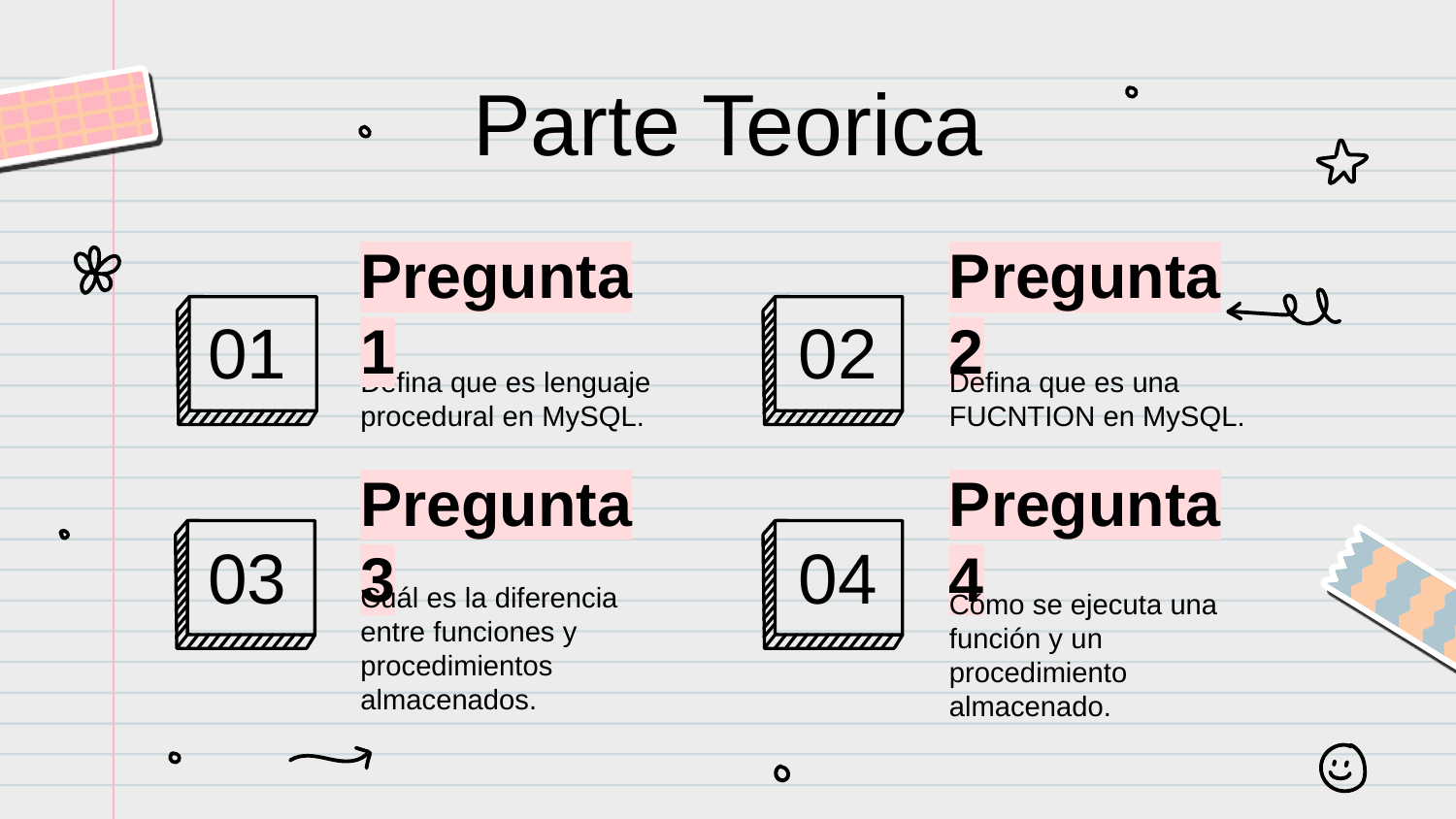

# Parte Teorica
Pregunta 1
Pregunta 2
01
02

Defina que es lenguaje procedural en MySQL.
Defina que es una FUCNTION en MySQL.
Pregunta 3
Pregunta 4
03
04

Cuál es la diferencia entre funciones y procedimientos almacenados.
Cómo se ejecuta una función y un procedimiento almacenado.